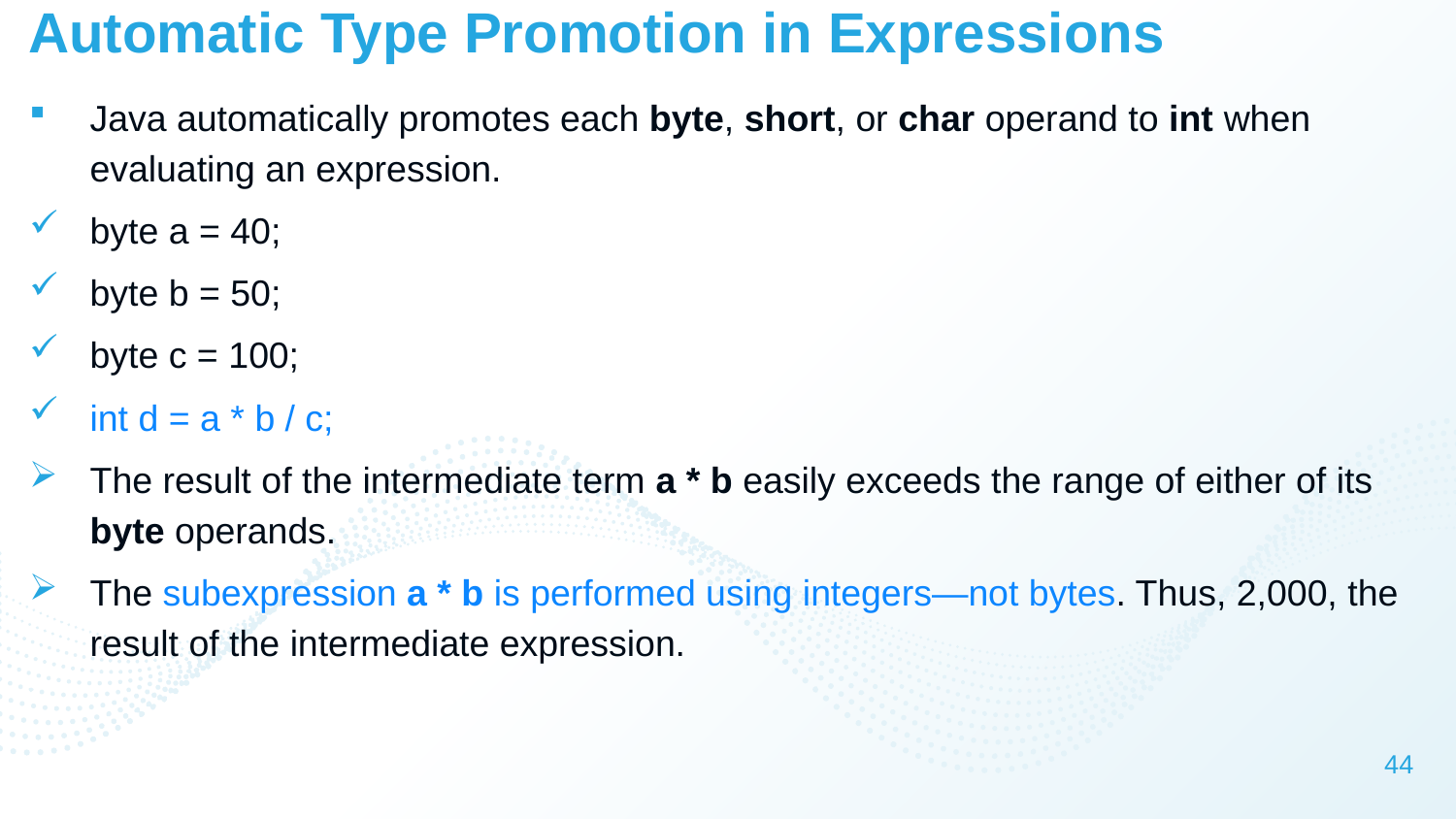

# Automatic Type Promotion in Expressions
Java automatically promotes each byte, short, or char operand to int when evaluating an expression.
byte a = 40;
byte b = 50;
byte c = 100;
int d = a * b / c;
The result of the intermediate term a * b easily exceeds the range of either of its byte operands.
The subexpression a * b is performed using integers—not bytes. Thus, 2,000, the result of the intermediate expression.
44